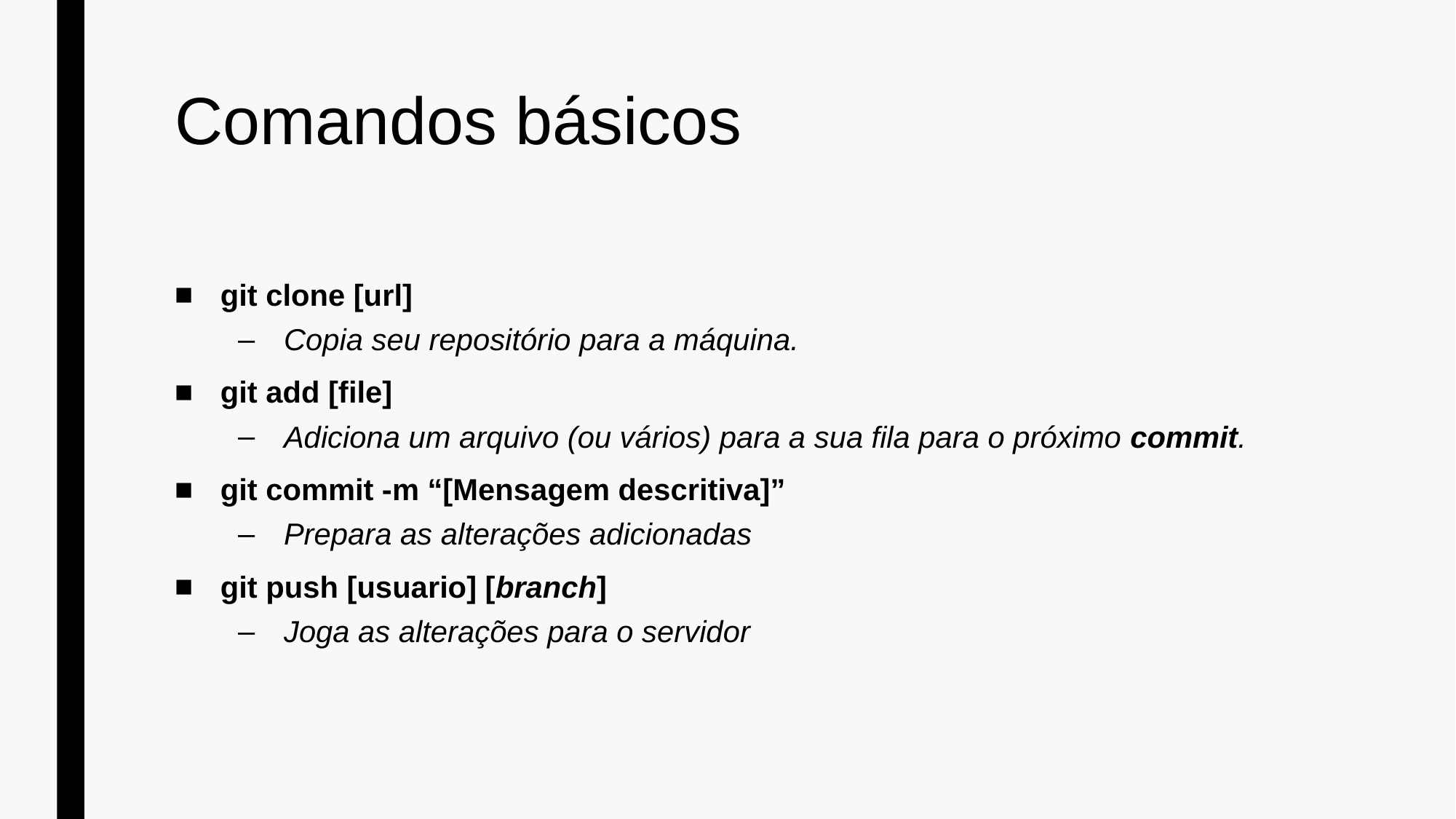

# Comandos básicos
git clone [url]
Copia seu repositório para a máquina.
git add [file]
Adiciona um arquivo (ou vários) para a sua fila para o próximo commit.
git commit -m “[Mensagem descritiva]”
Prepara as alterações adicionadas
git push [usuario] [branch]
Joga as alterações para o servidor